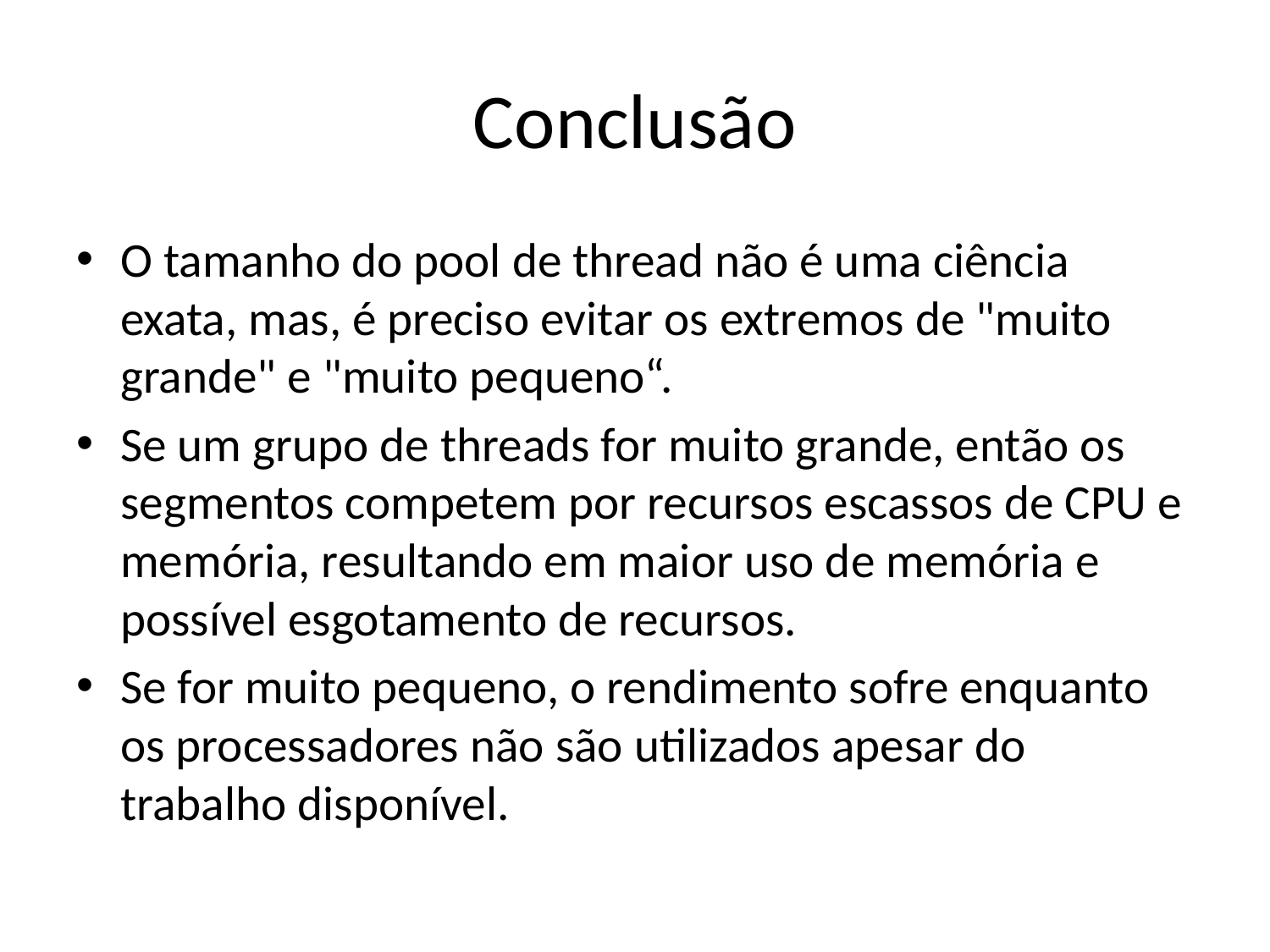

# Conclusão
O tamanho do pool de thread não é uma ciência exata, mas, é preciso evitar os extremos de "muito grande" e "muito pequeno“.
Se um grupo de threads for muito grande, então os segmentos competem por recursos escassos de CPU e memória, resultando em maior uso de memória e possível esgotamento de recursos.
Se for muito pequeno, o rendimento sofre enquanto os processadores não são utilizados apesar do trabalho disponível.